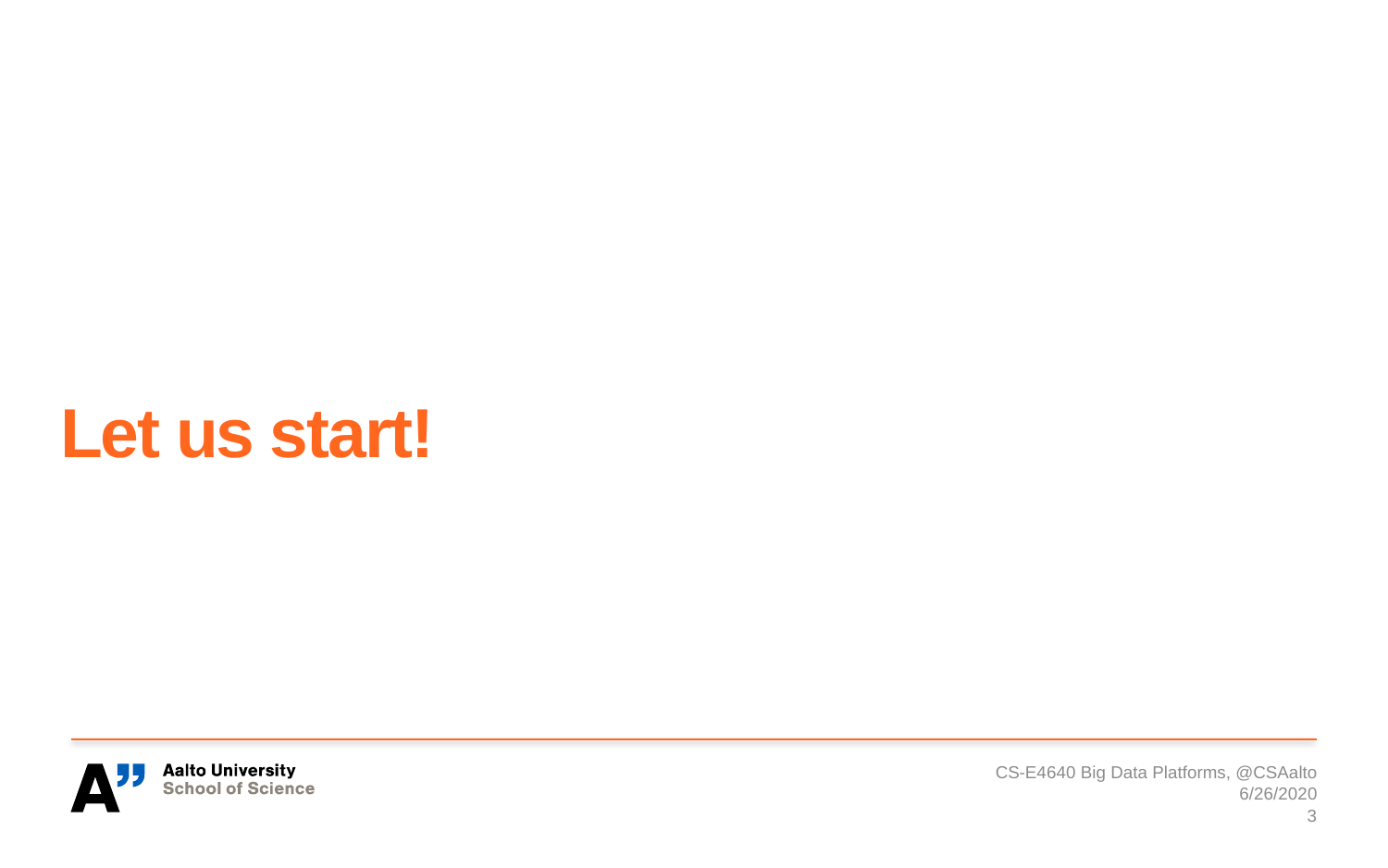

# Let us start!
CS-E4640 Big Data Platforms, @CSAalto
6/26/2020
3